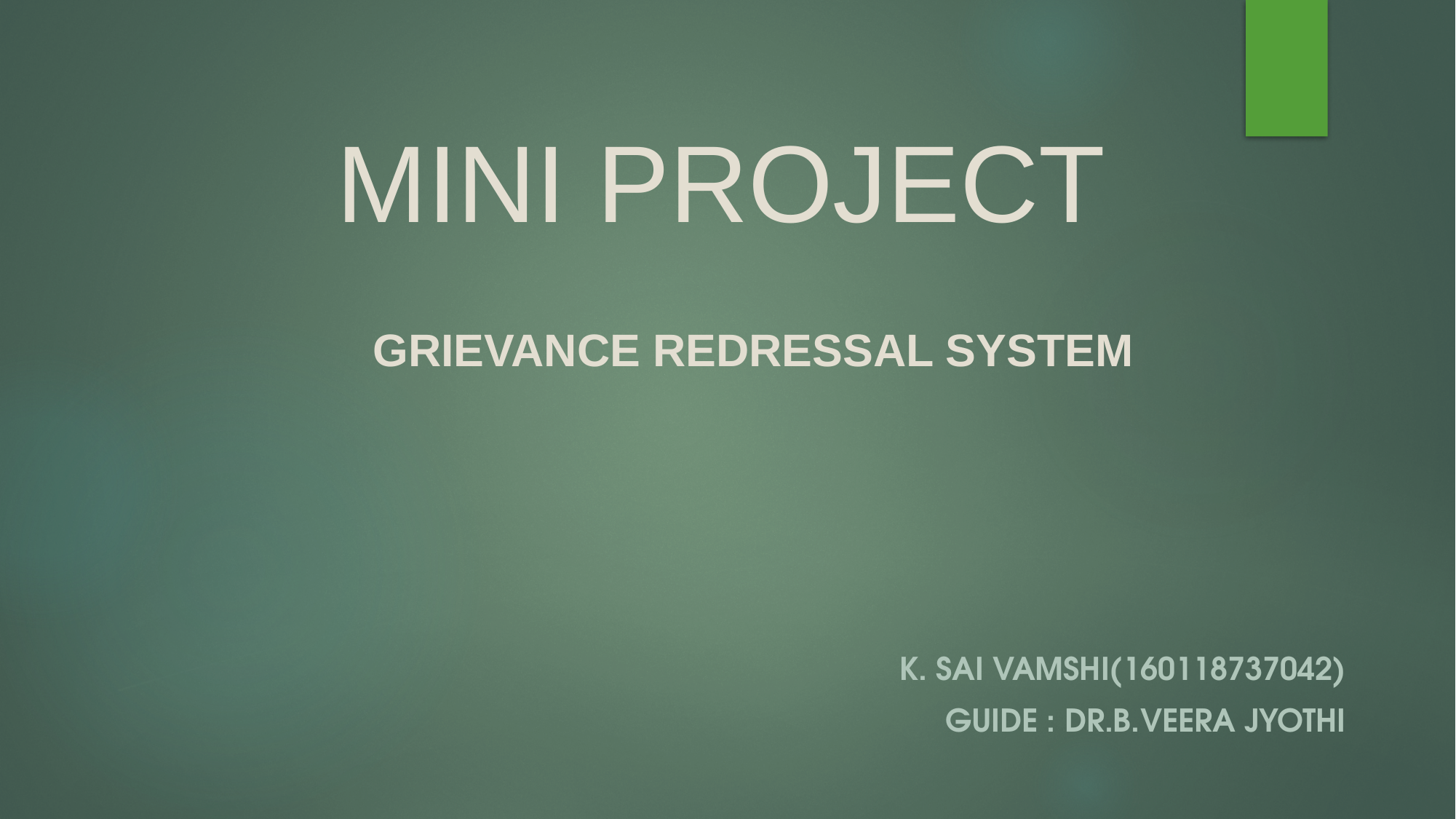

# MINI PROJECT
GRIEVANCE REDRESSAL SYSTEM

	K. Sai Vamshi(160118737042)
Guide : Dr.B.Veera Jyothi